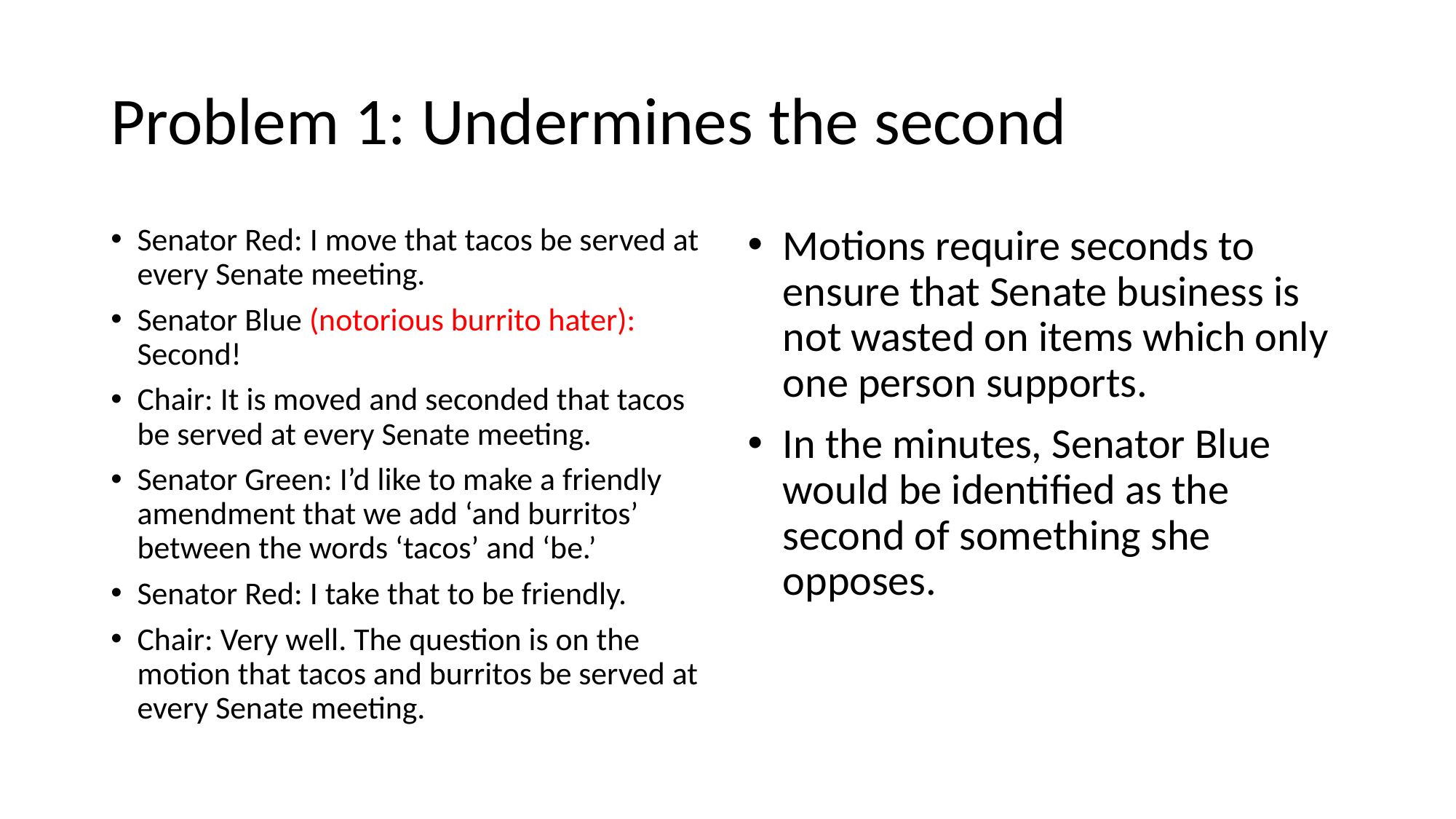

# Problem 1: Undermines the second
Senator Red: I move that tacos be served at every Senate meeting.
Senator Blue (notorious burrito hater): Second!
Chair: It is moved and seconded that tacos be served at every Senate meeting.
Senator Green: I’d like to make a friendly amendment that we add ‘and burritos’ between the words ‘tacos’ and ‘be.’
Senator Red: I take that to be friendly.
Chair: Very well. The question is on the motion that tacos and burritos be served at every Senate meeting.
Motions require seconds to ensure that Senate business is not wasted on items which only one person supports.
In the minutes, Senator Blue would be identified as the second of something she opposes.